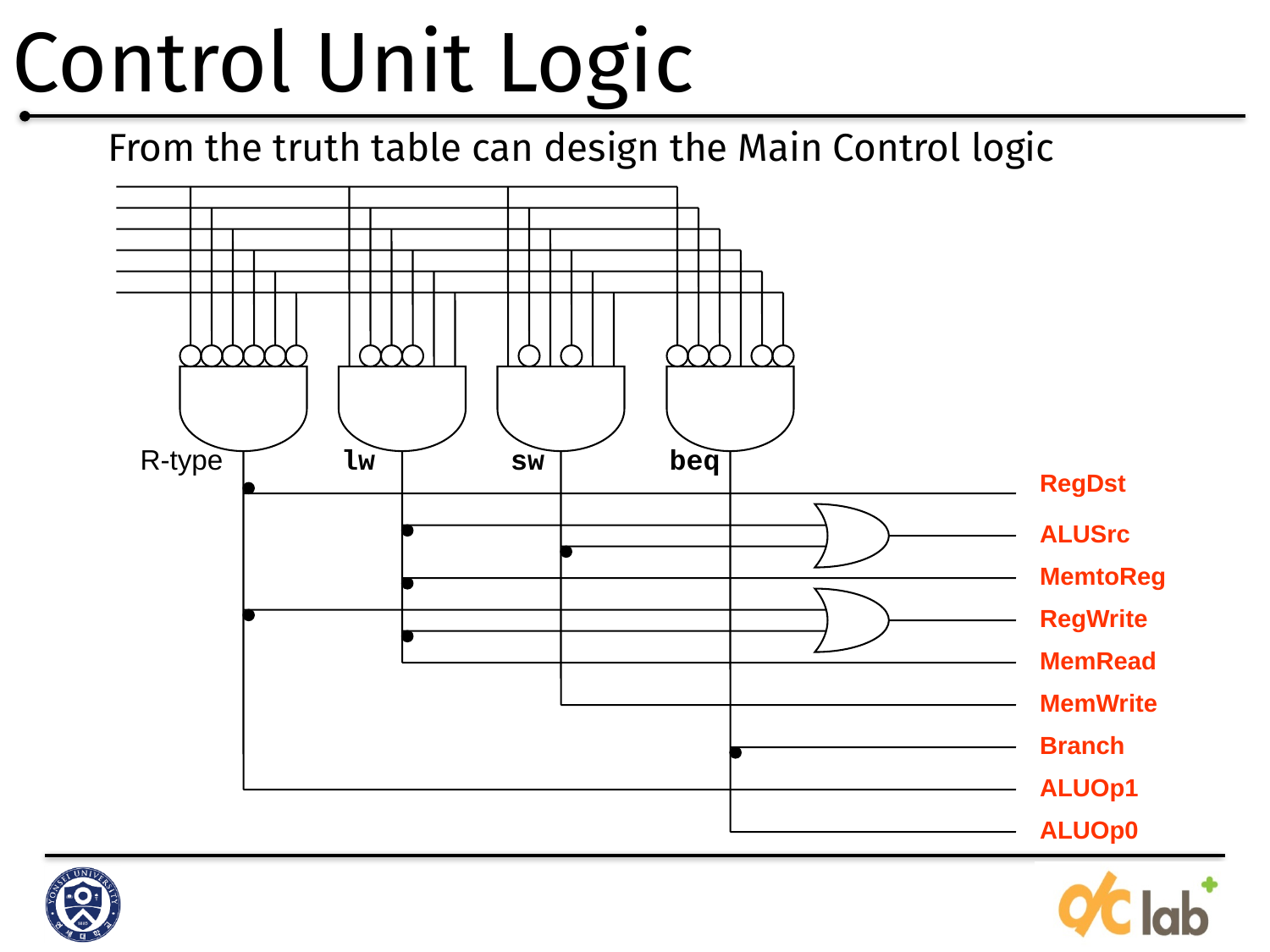

# Control Unit Logic
From the truth table can design the Main Control logic
Instr[31]
Instr[30]
Instr[29]
Instr[28]
Instr[27]
Instr[26]

R-type
lw
sw
beq

RegDst

ALUSrc

MemtoReg

RegWrite

MemRead

MemWrite

Branch

ALUOp1

ALUOp0